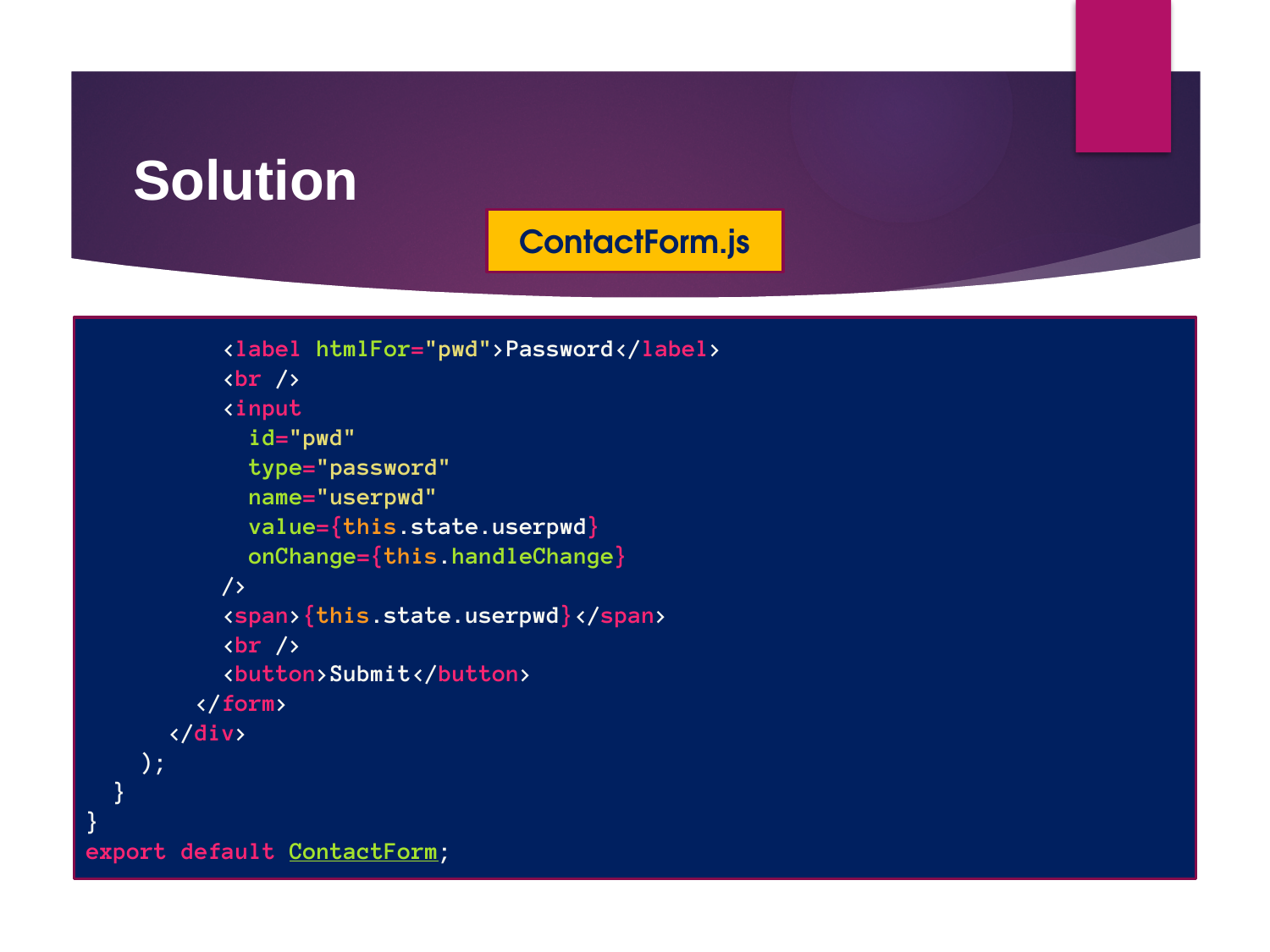

#
Solution
ContactForm.js
          <label htmlFor="pwd">Password</label>
          <br />
          <input
            id="pwd"
            type="password"
            name="userpwd"
            value={this.state.userpwd}
            onChange={this.handleChange}
          />
          <span>{this.state.userpwd}</span>
          <br />
          <button>Submit</button>
        </form>
      </div>
    );
  }
}
export default ContactForm;